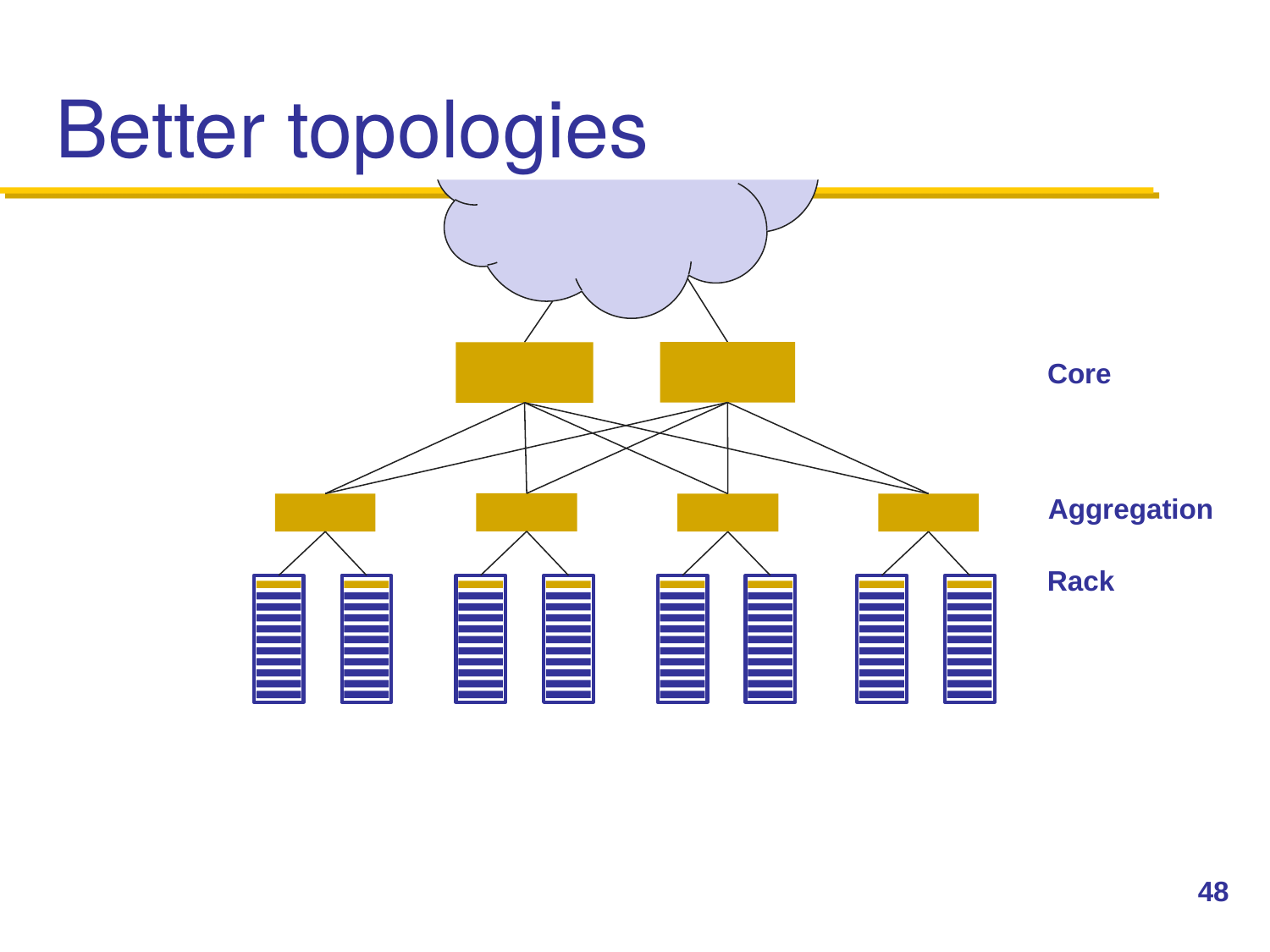

# Better topologies

Core
Aggregation

Rack

48